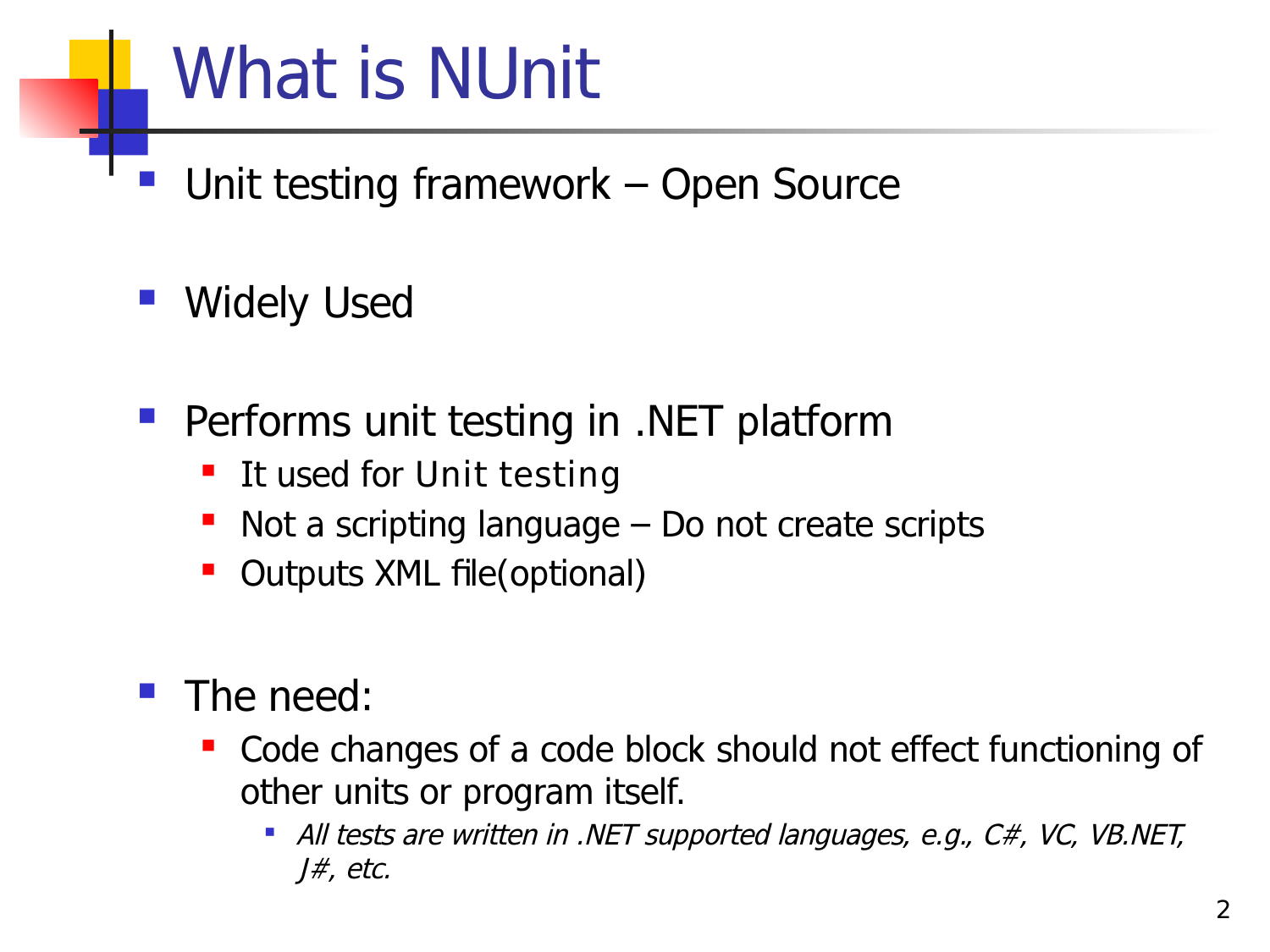

# What is NUnit
Unit testing framework – Open Source

Widely Used

Performs unit testing in .NET platform
It used for Unit testing
Not a scripting language – Do not create scripts
Outputs XML file(optional)

The need:
Code changes of a code block should not effect functioning of other units or program itself.
All tests are written in .NET supported languages, e.g., C#, VC, VB.NET, J#, etc.
2